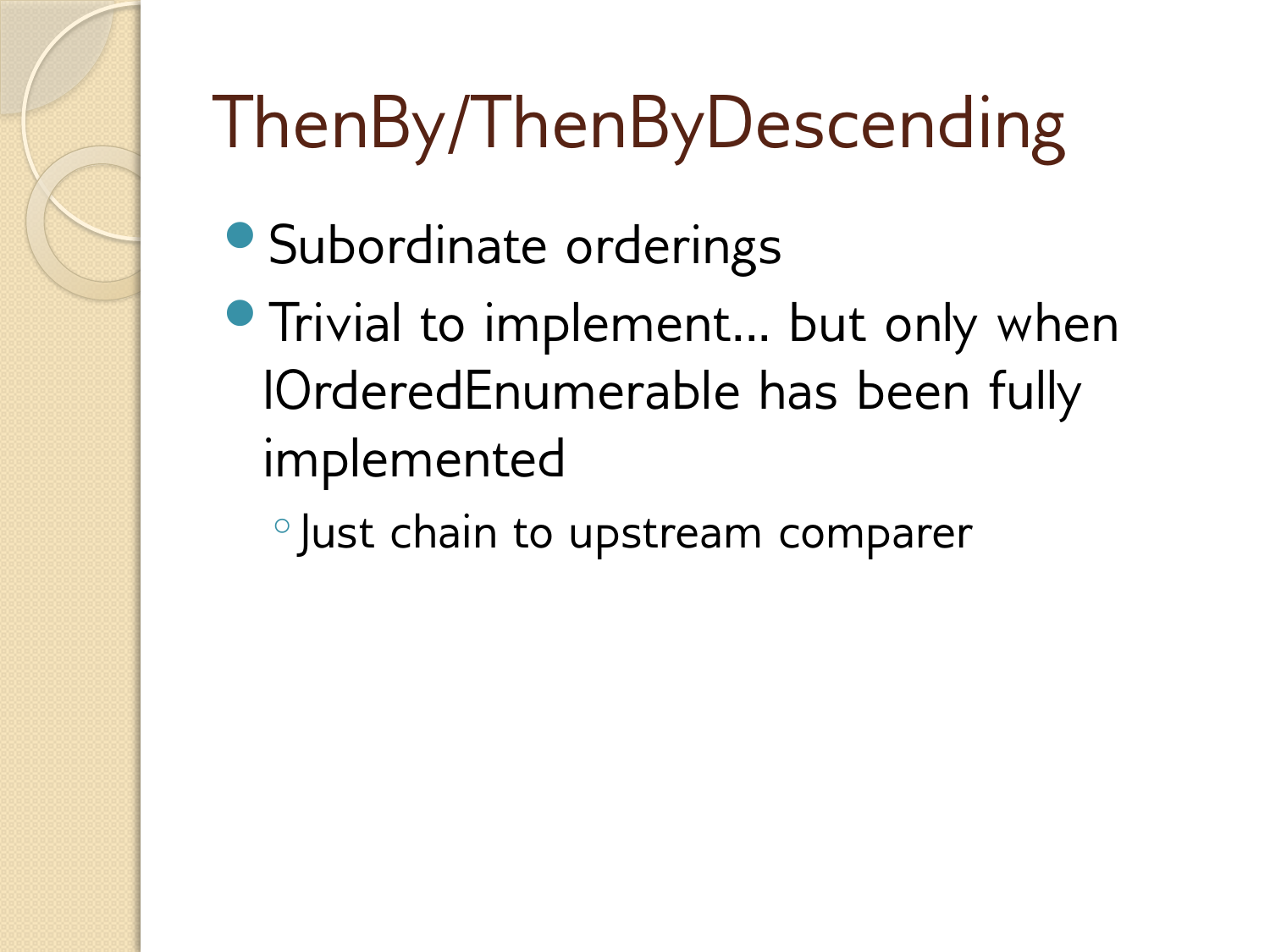

# ThenBy/ThenByDescending
Subordinate orderings
Trivial to implement... but only when IOrderedEnumerable has been fully implemented
Just chain to upstream comparer